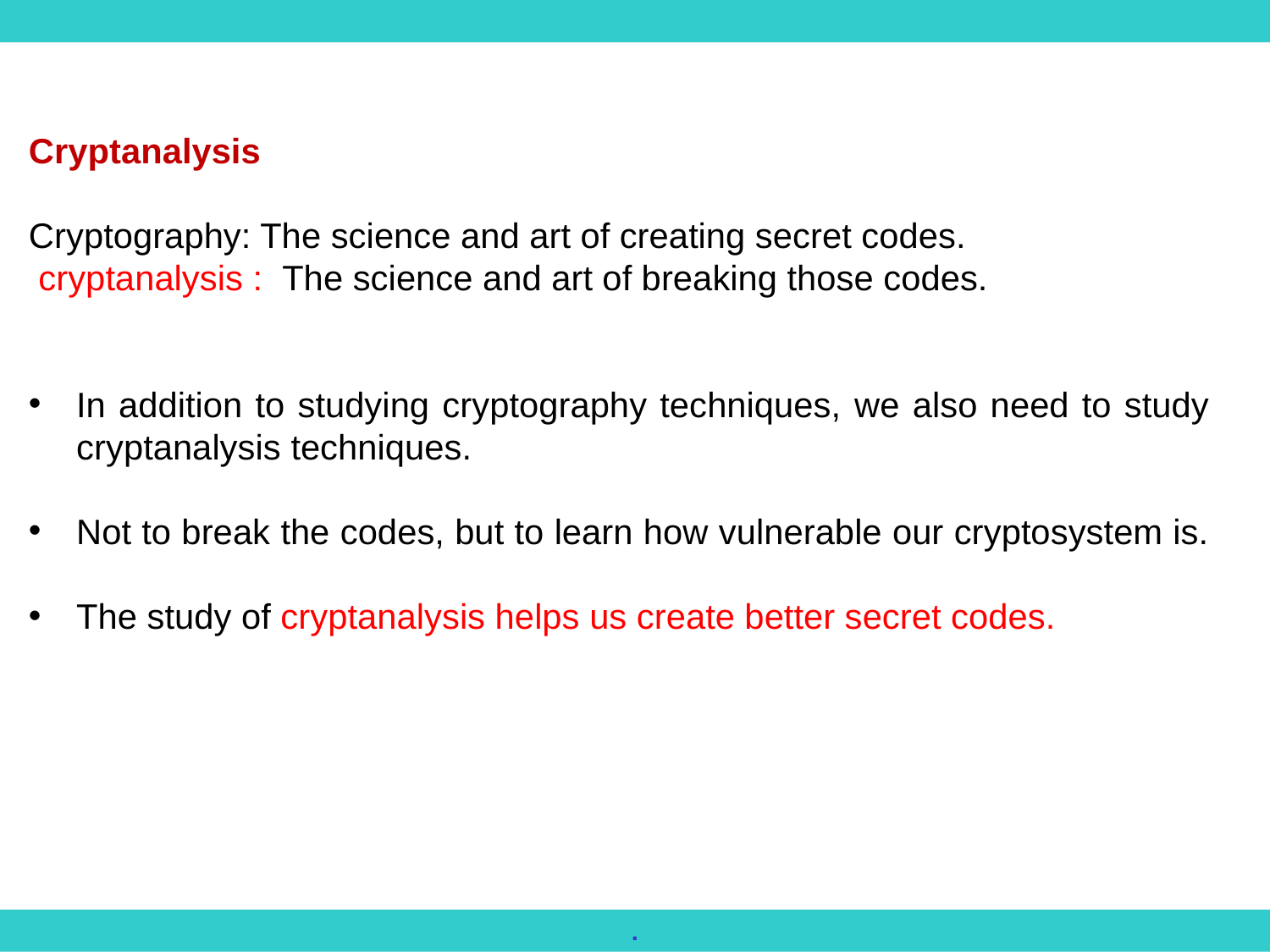

Cryptanalysis

Cryptography: The science and art of creating secret codes.
 cryptanalysis :  The science and art of breaking those codes.

In addition to studying cryptography techniques, we also need to study cryptanalysis techniques.

Not to break the codes, but to learn how vulnerable our cryptosystem is.

The study of cryptanalysis helps us create better secret codes.
.